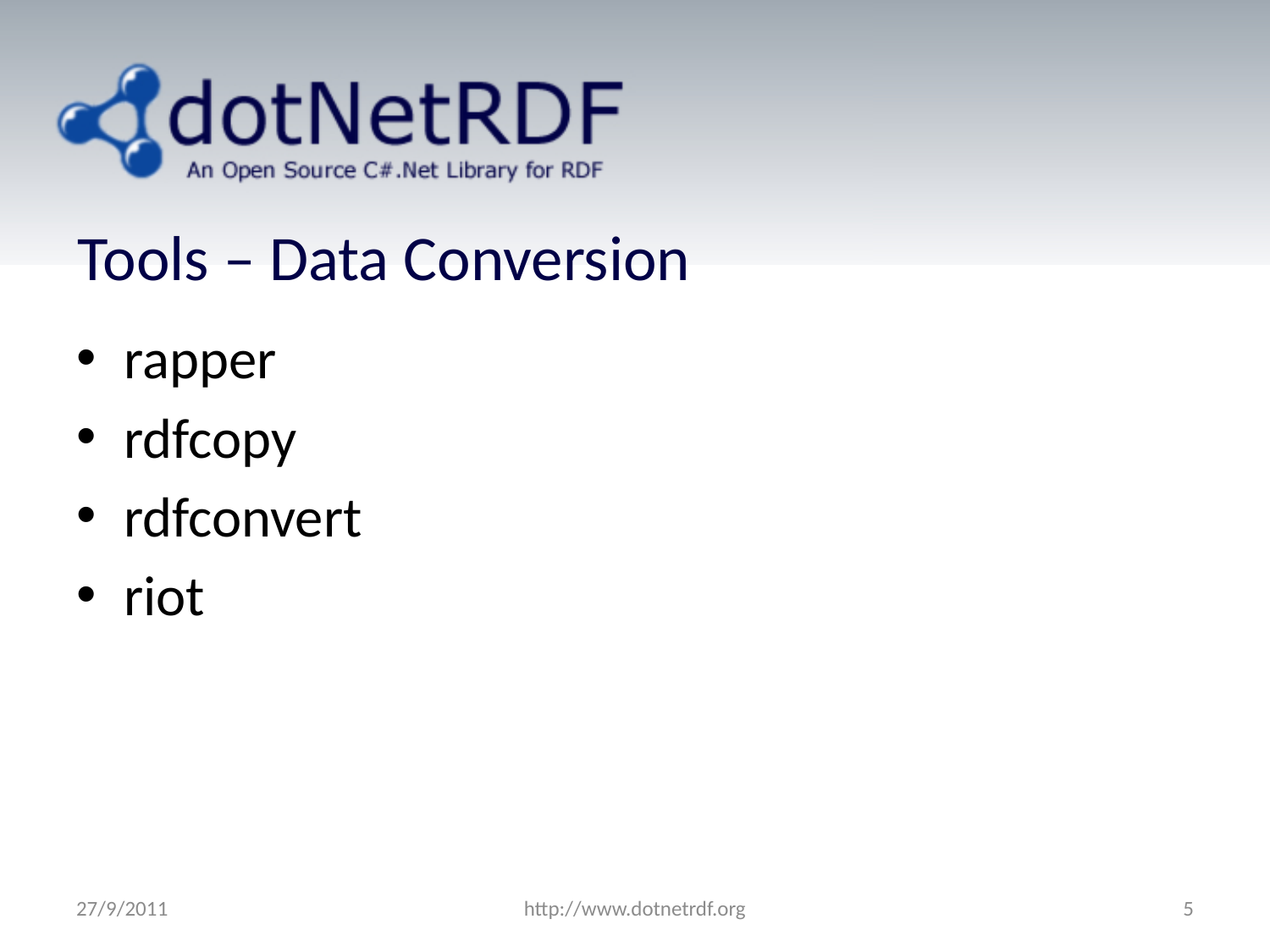

# Tools – Data Conversion
rapper
rdfcopy
rdfconvert
riot
27/9/2011
http://www.dotnetrdf.org
5